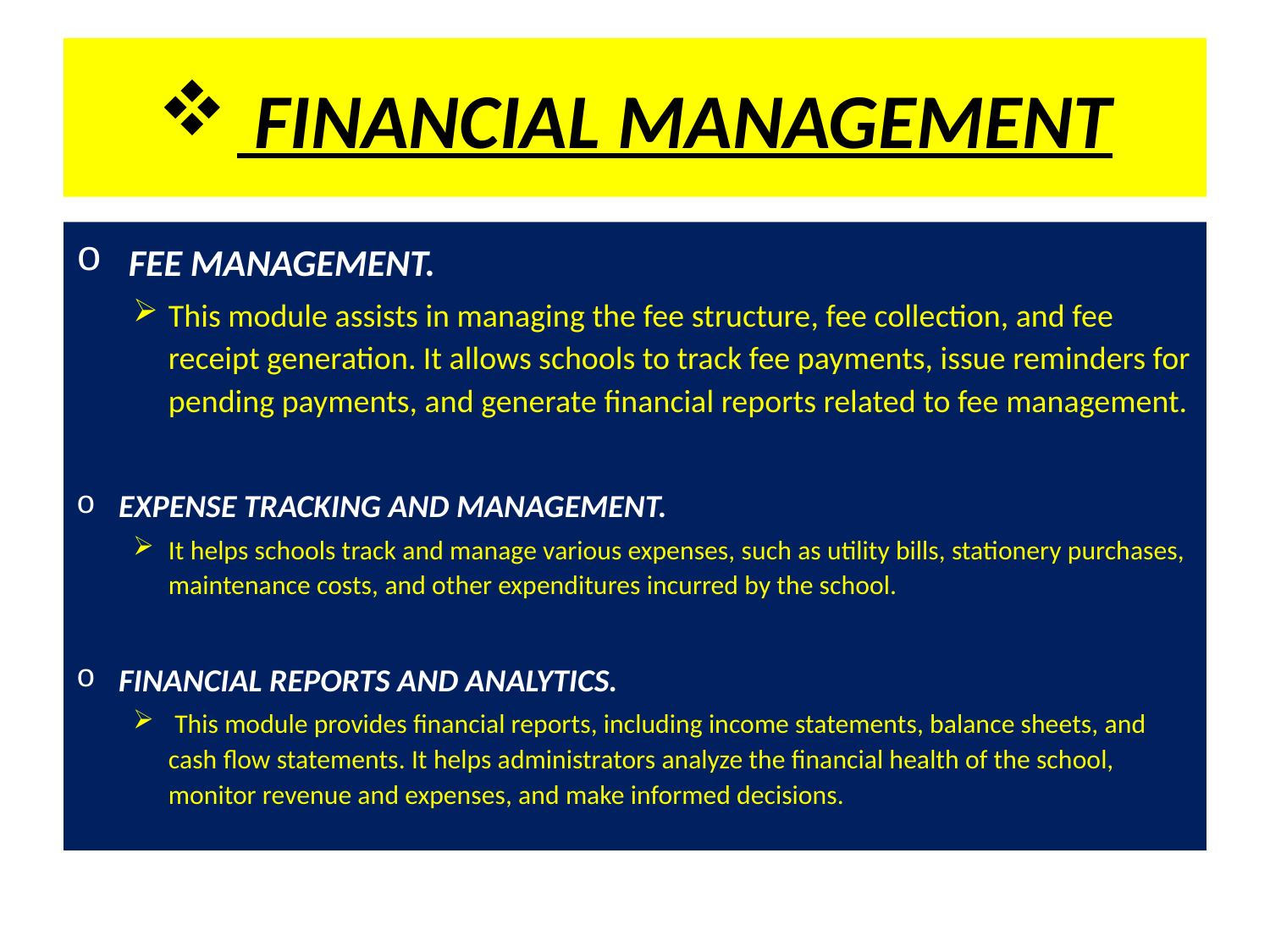

# FINANCIAL MANAGEMENT
 FEE MANAGEMENT.
This module assists in managing the fee structure, fee collection, and fee receipt generation. It allows schools to track fee payments, issue reminders for pending payments, and generate financial reports related to fee management.

EXPENSE TRACKING AND MANAGEMENT.
It helps schools track and manage various expenses, such as utility bills, stationery purchases, maintenance costs, and other expenditures incurred by the school.

FINANCIAL REPORTS AND ANALYTICS.
 This module provides financial reports, including income statements, balance sheets, and cash flow statements. It helps administrators analyze the financial health of the school, monitor revenue and expenses, and make informed decisions.